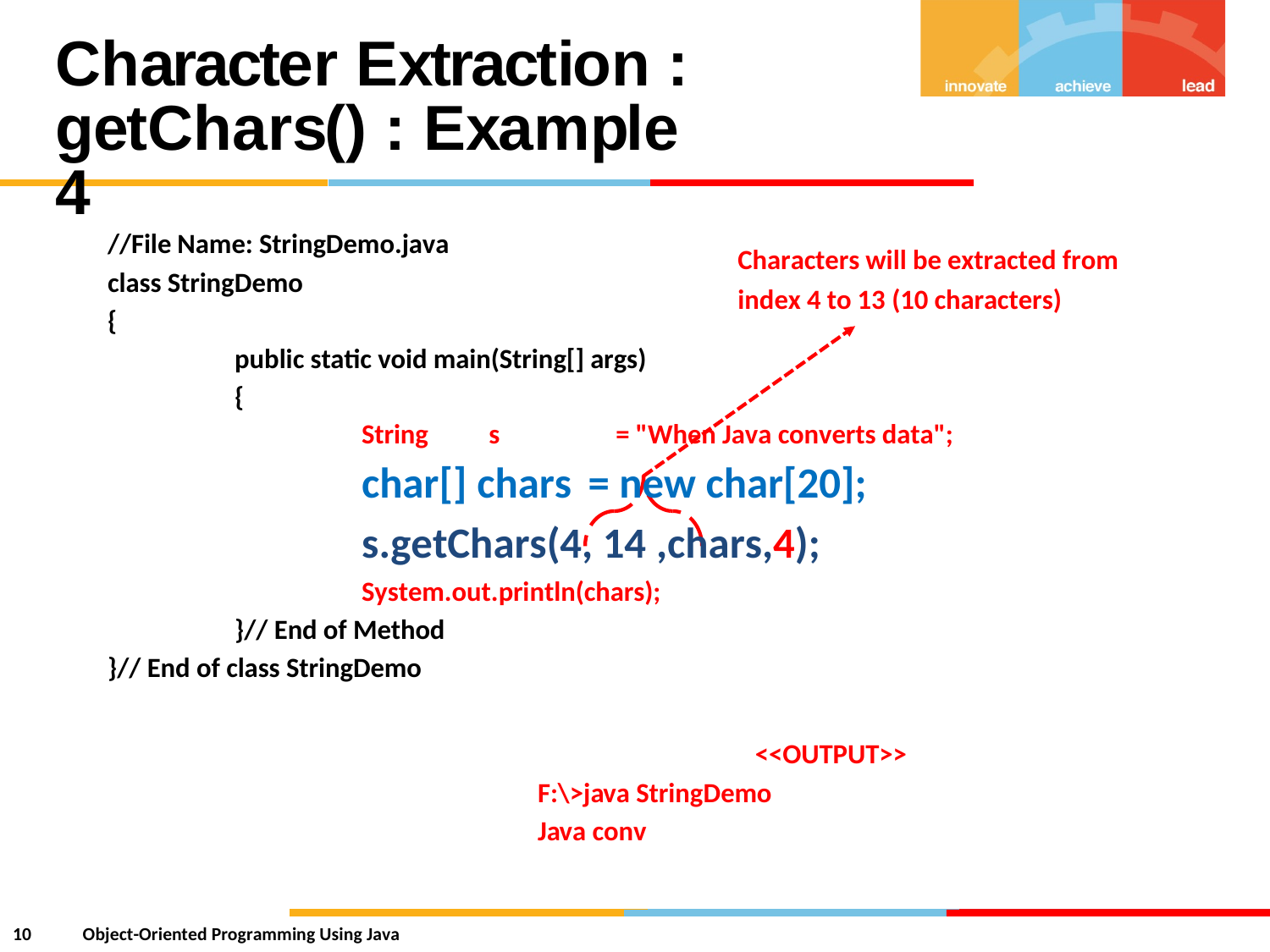

Character Extraction :
getChars() : Example 4

//File Name: StringDemo.java
class StringDemo
{
public static void main(String[] args)
{
Characters will be extracted from
index 4 to 13 (10 characters)

String
s
= "When Java converts data";
char[] chars = new char[20];
s.getChars(4, 14 ,chars,4);
System.out.println(chars);
}// End of Method
}// End of class StringDemo

<<OUTPUT>>
F:\>java StringDemo
Java conv

10
Object-Oriented Programming Using Java